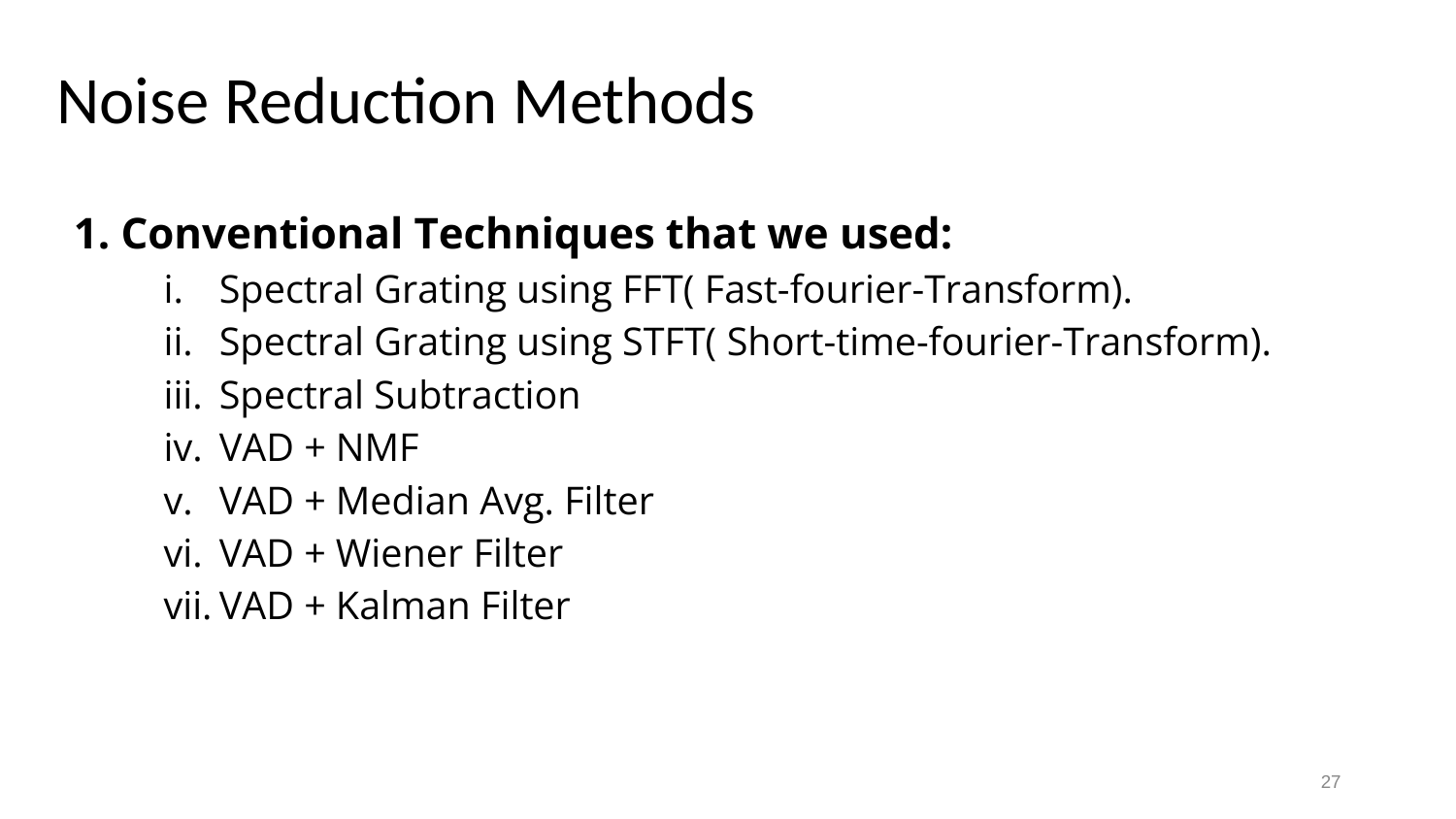

# Noise Reduction Methods
1. Conventional Techniques that we used:
Spectral Grating using FFT( Fast-fourier-Transform).
Spectral Grating using STFT( Short-time-fourier-Transform).
Spectral Subtraction
VAD + NMF
VAD + Median Avg. Filter
VAD + Wiener Filter
VAD + Kalman Filter
27